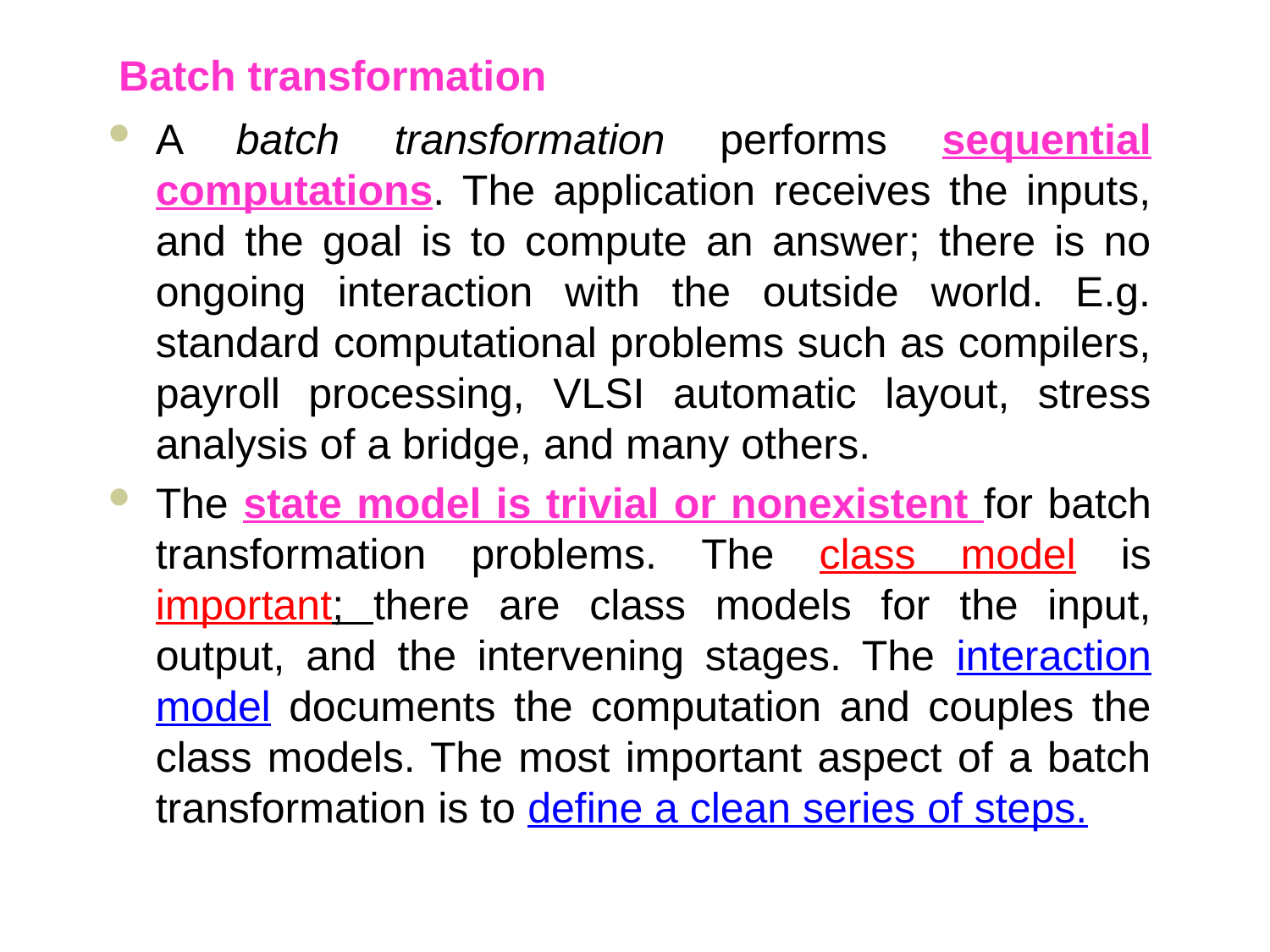

# Batch transformation
A batch transformation performs sequential computations. The application receives the inputs, and the goal is to compute an answer; there is no ongoing interaction with the outside world. E.g. standard computational problems such as compilers, payroll processing, VLSI automatic layout, stress analysis of a bridge, and many others.
The state model is trivial or nonexistent for batch transformation problems. The class model is important; there are class models for the input, output, and the intervening stages. The interaction model documents the computation and couples the class models. The most important aspect of a batch transformation is to define a clean series of steps.